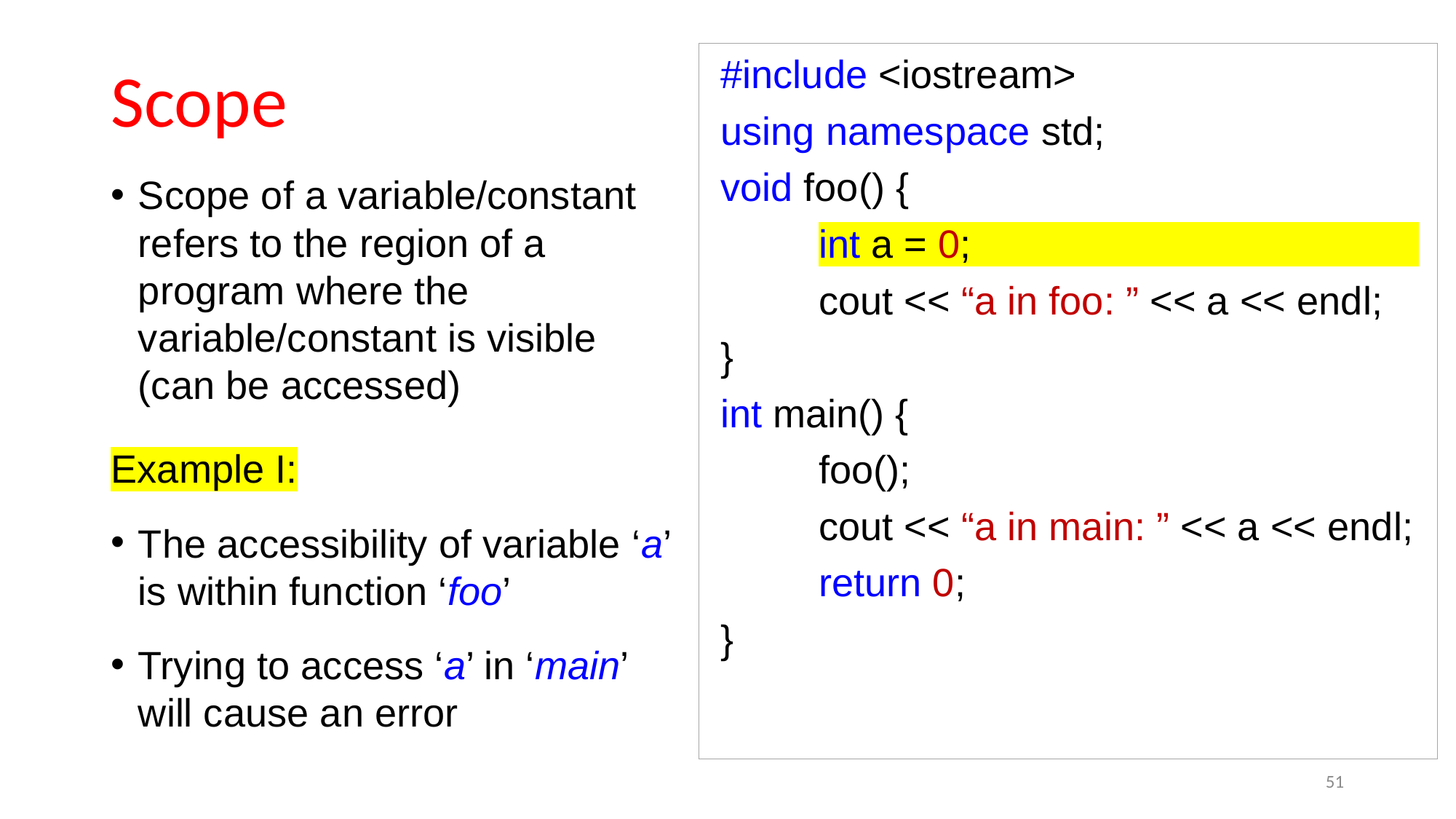

# Scope
 #include <iostream>
 using namespace std;
 void foo() {
	int a = 0;                                        .
	cout << “a in foo: ” << a << endl;
 }
 int main() {
	foo();
	cout << “a in main: ” << a << endl;
	return 0;
 }
Scope of a variable/constant refers to the region of a program where the variable/constant is visible (can be accessed)
Example I:
The accessibility of variable ‘a’ is within function ‘foo’
Trying to access ‘a’ in ‘main’   will cause an error
51